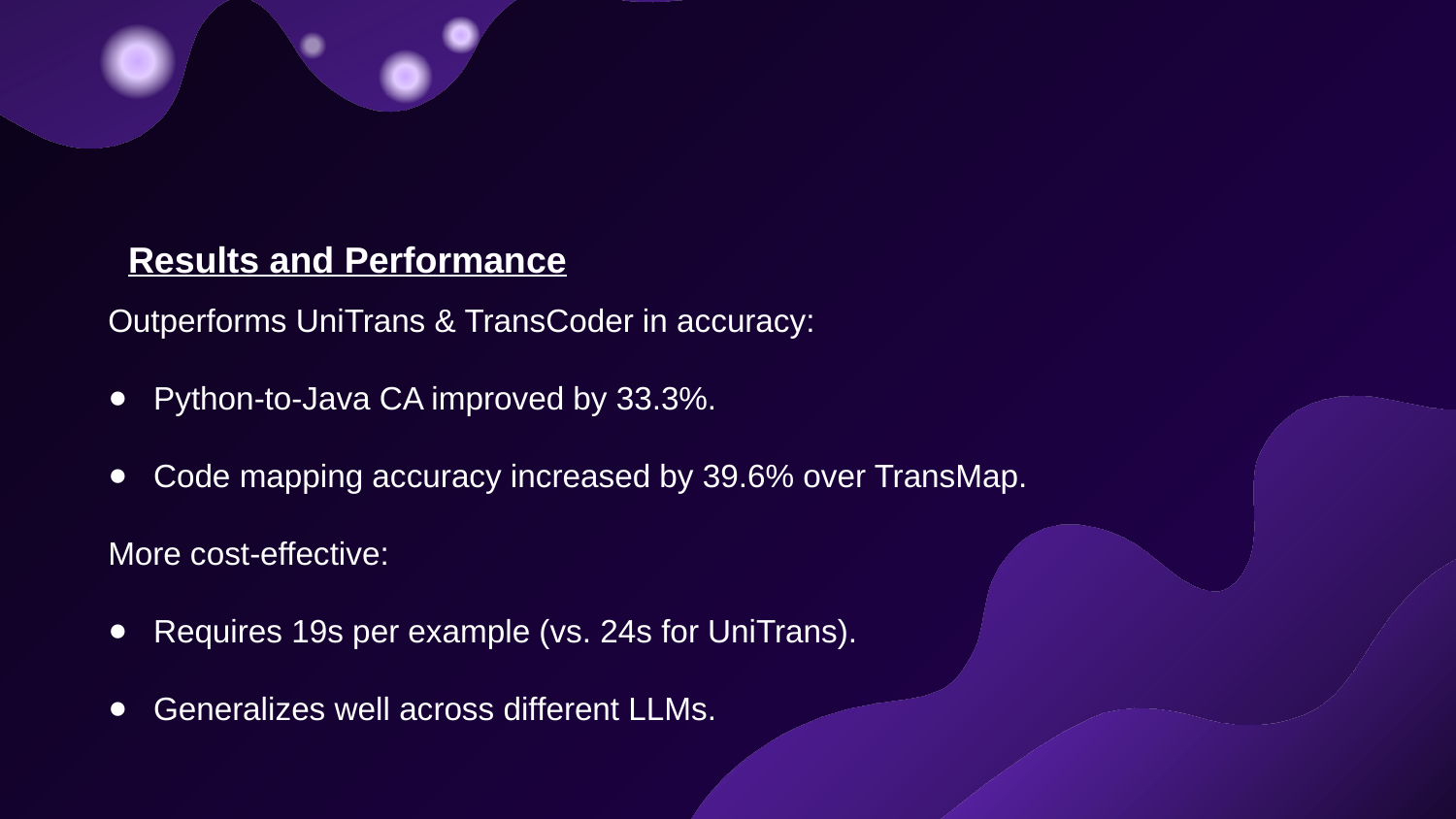

# Results and Performance
Outperforms UniTrans & TransCoder in accuracy:
Python-to-Java CA improved by 33.3%.
Code mapping accuracy increased by 39.6% over TransMap.
More cost-effective:
Requires 19s per example (vs. 24s for UniTrans).
Generalizes well across different LLMs.